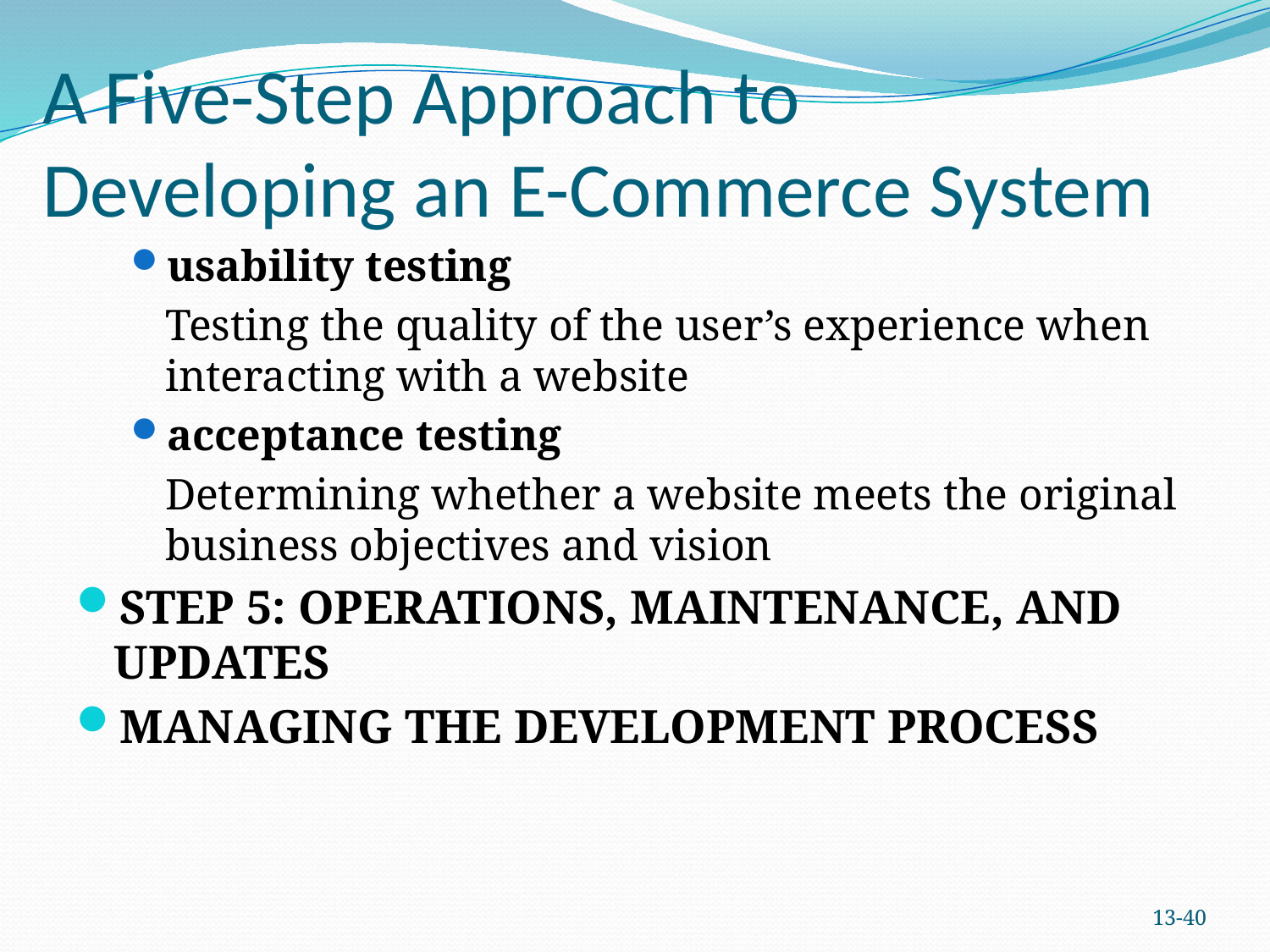

# A Five-Step Approach to Developing an E-Commerce System
usability testing
	Testing the quality of the user’s experience when interacting with a website
acceptance testing
	Determining whether a website meets the original business objectives and vision
STEP 5: OPERATIONS, MAINTENANCE, AND UPDATES
MANAGING THE DEVELOPMENT PROCESS
13-40